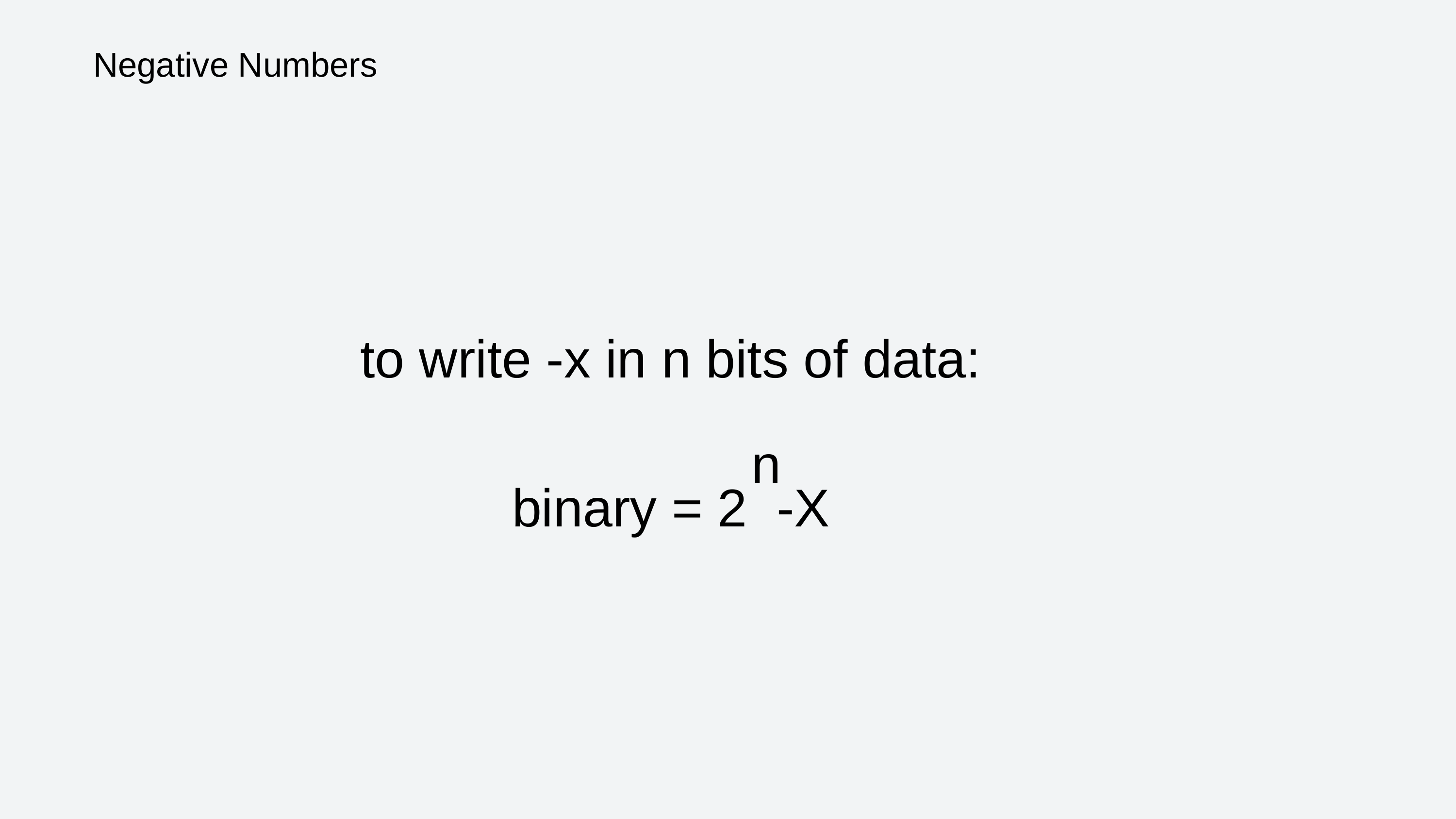

Negative Numbers
to write -x in n bits of data:

binary = 2  -X
n